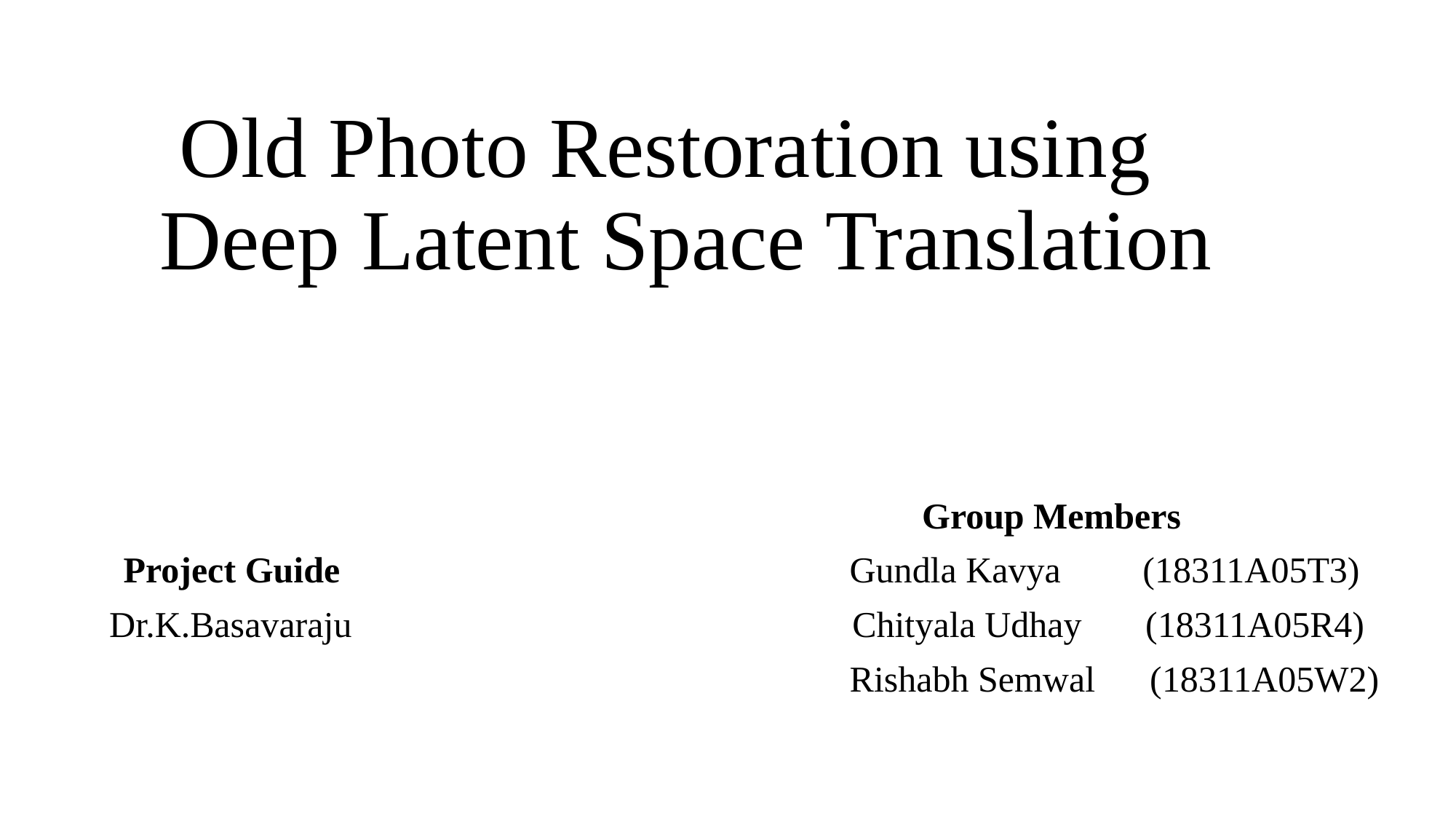

# Old Photo Restoration using    Deep Latent Space Translation
                                                                              Group Members
  Project Guide                                                        Gundla Kavya         (18311A05T3)
 Dr.K.Basavaraju                                                       Chityala Udhay       (18311A05R4)
                                                                                    Rishabh Semwal      (18311A05W2)